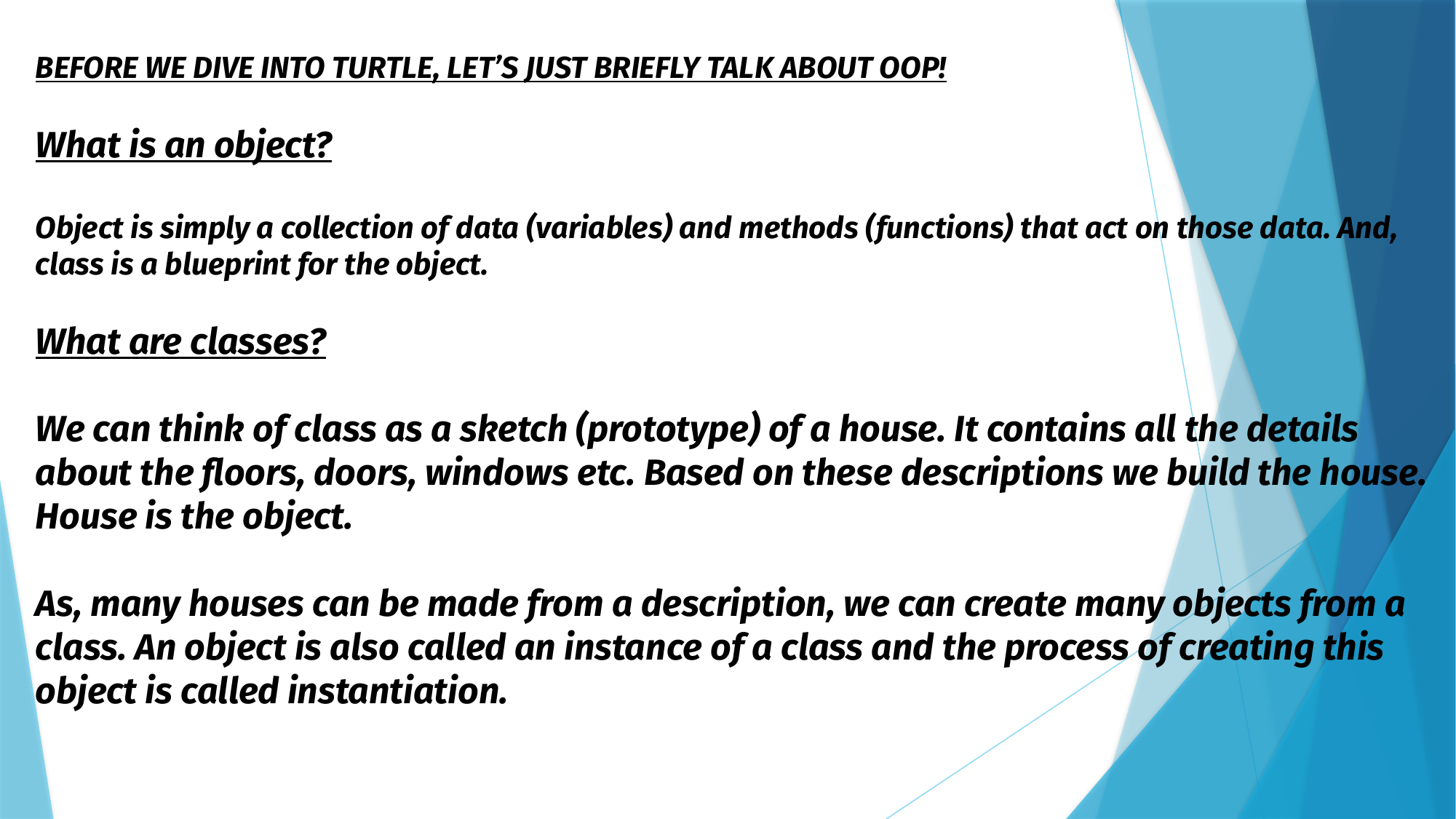

BEFORE WE DIVE INTO TURTLE, LET’S JUST BRIEFLY TALK ABOUT OOP!

What is an object?

Object is simply a collection of data (variables) and methods (functions) that act on those data. And, class is a blueprint for the object.

What are classes?

We can think of class as a sketch (prototype) of a house. It contains all the details about the floors, doors, windows etc. Based on these descriptions we build the house. House is the object.

As, many houses can be made from a description, we can create many objects from a class. An object is also called an instance of a class and the process of creating this object is called instantiation.